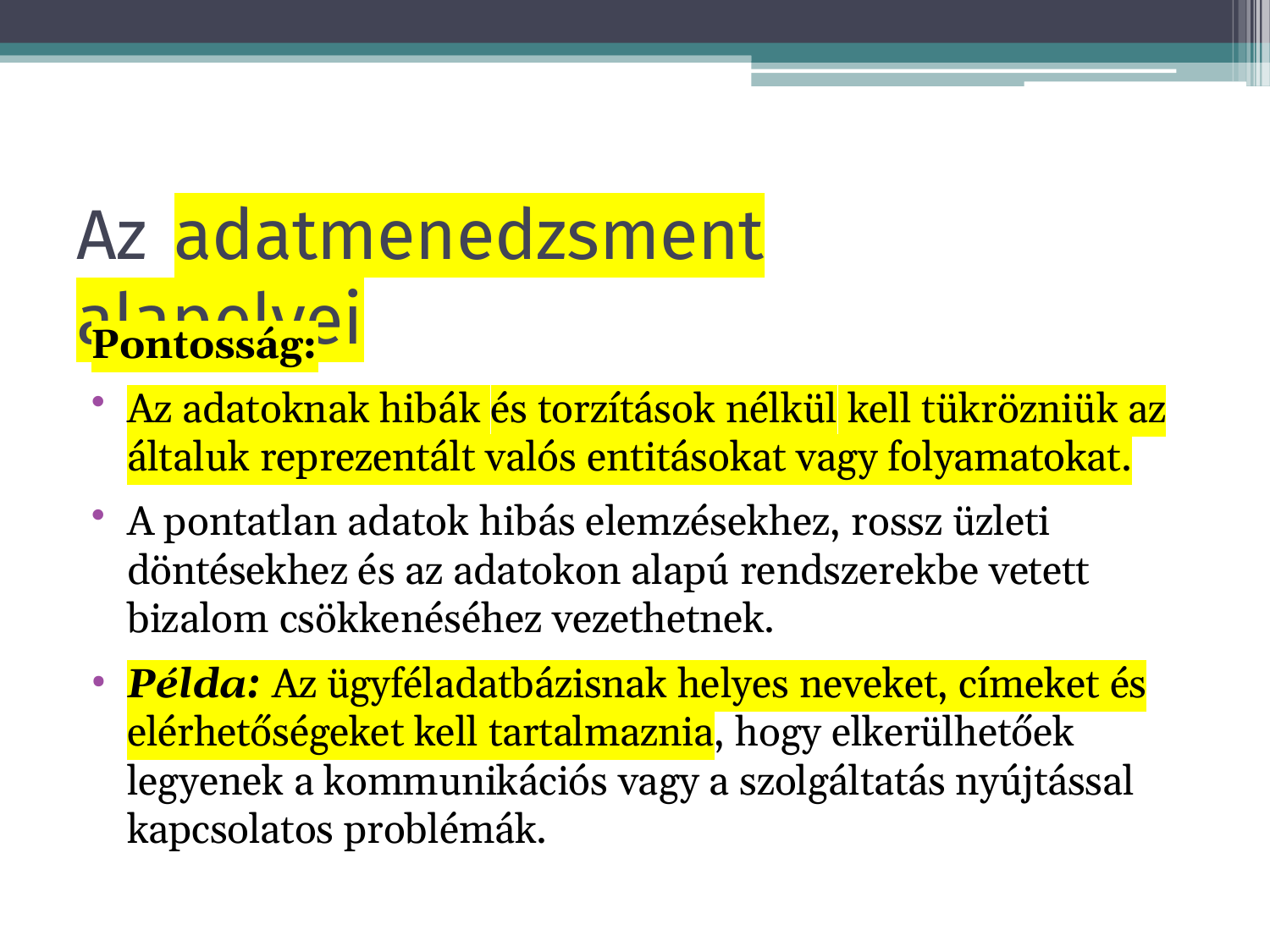

# Az	adatmenedzsment alapelvei
Pontosság:
Az adatoknak hibák és torzítások nélkül kell tükrözniük az általuk reprezentált valós entitásokat vagy folyamatokat.
A pontatlan adatok hibás elemzésekhez, rossz üzleti döntésekhez és az adatokon alapú rendszerekbe vetett bizalom csökkenéséhez vezethetnek.
Példa: Az ügyféladatbázisnak helyes neveket, címeket és elérhetőségeket kell tartalmaznia, hogy elkerülhetőek legyenek a kommunikációs vagy a szolgáltatás nyújtással kapcsolatos problémák.